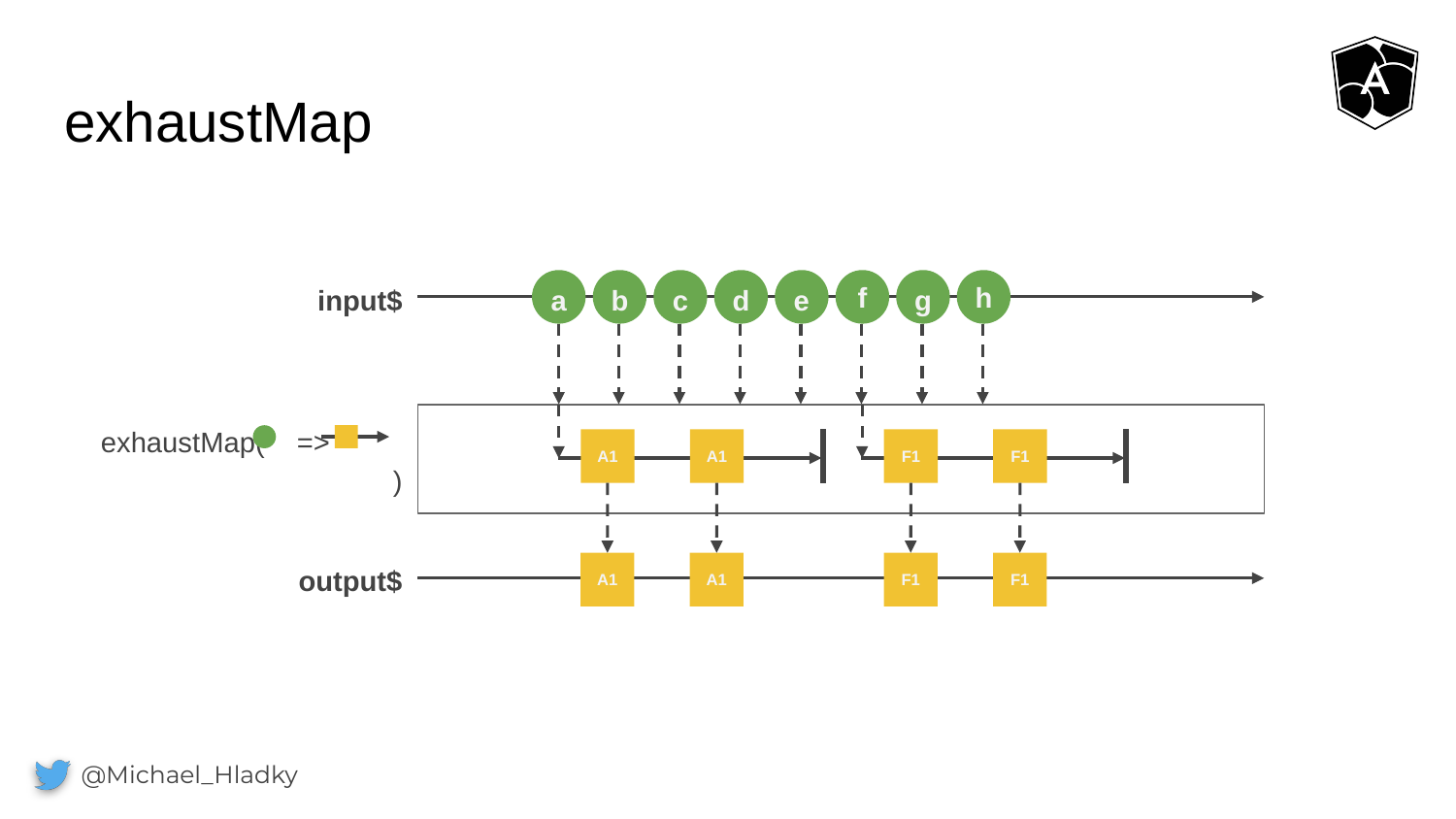

# exhaustMap
input$
a
b
c
d
e
f
g
h
exhaustMap(    =>          )

A1
A1
F1
F1
output$
A1
A1
F1
F1